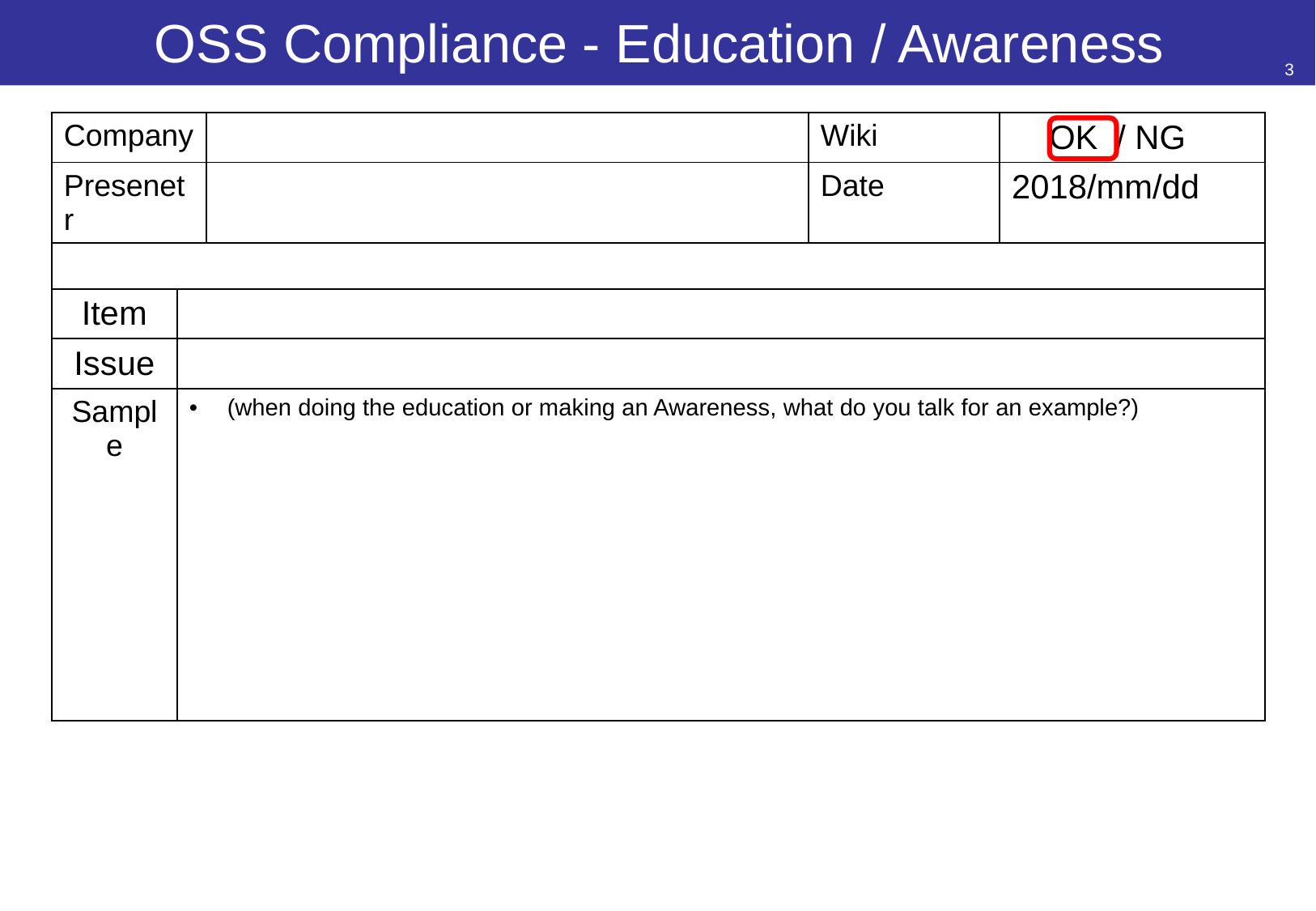

# OSS Compliance - Education / Awareness
3
| Company |  |  | Wiki | OK / NG |
| --- | --- | --- | --- | --- |
| Presenetr |  |  | Date | 2018/mm/dd |
|  |  |  |  |  |
| Item |  |  |  |  |
| Issue |  |  |  |  |
| Sample | (when doing the education or making an Awareness, what do you talk for an example?) |  |  |  |